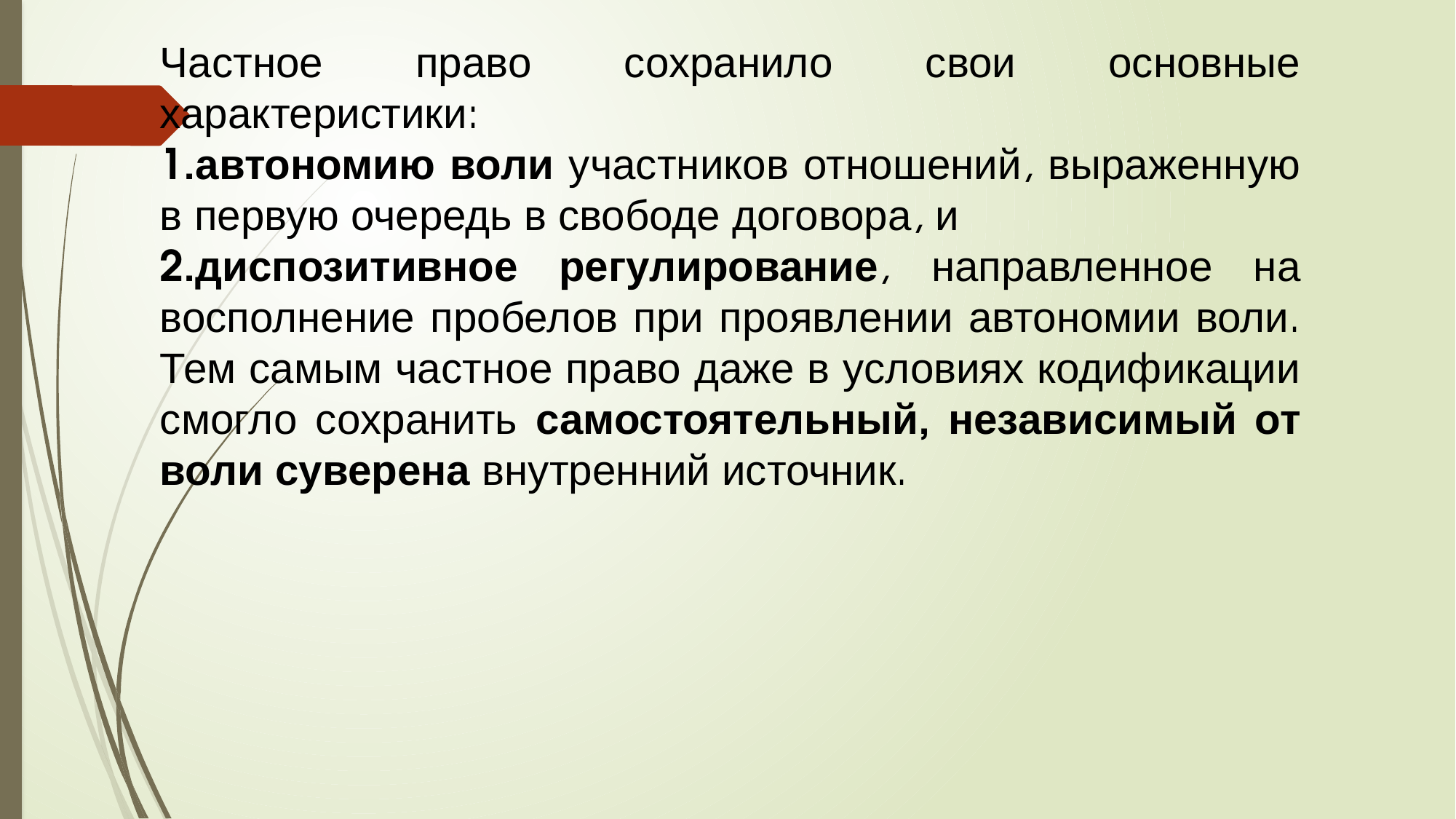

Частное право сохранило свои основные характеристики:
1.автономию воли участников отношений, выраженную в первую очередь в свободе договора, и
2.диспозитивное регулирование, направленное на восполнение пробелов при проявлении автономии воли. Тем самым частное право даже в условиях кодификации смогло сохранить самостоятельный, независимый от воли суверена внутренний источник.